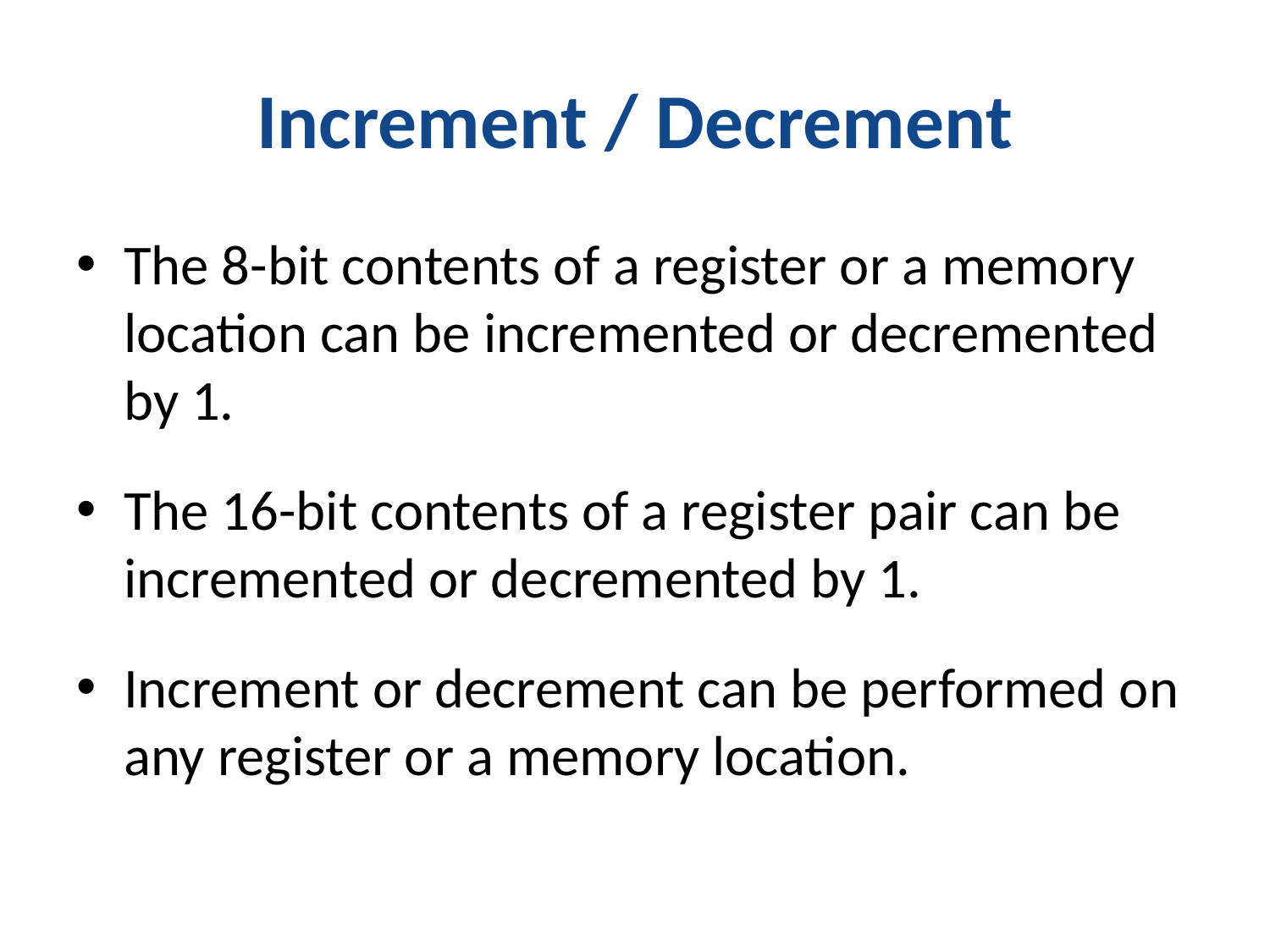

# Increment / Decrement
The 8-bit contents of a register or a memory location can be incremented or decremented by 1.
The 16-bit contents of a register pair can be incremented or decremented by 1.
Increment or decrement can be performed on any register or a memory location.